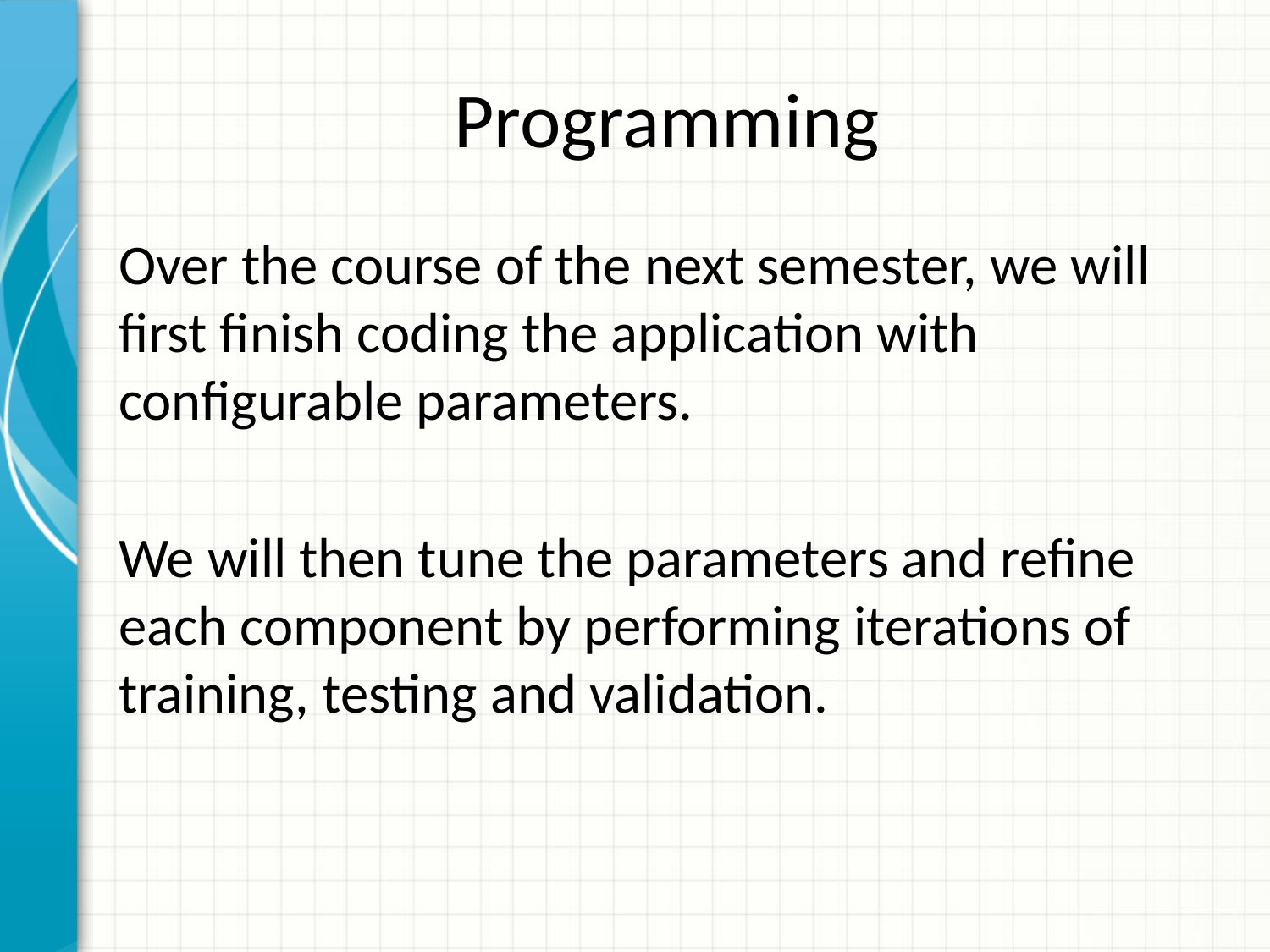

# Programming
Over the course of the next semester, we will first finish coding the application with configurable parameters.

We will then tune the parameters and refine each component by performing iterations of training, testing and validation.